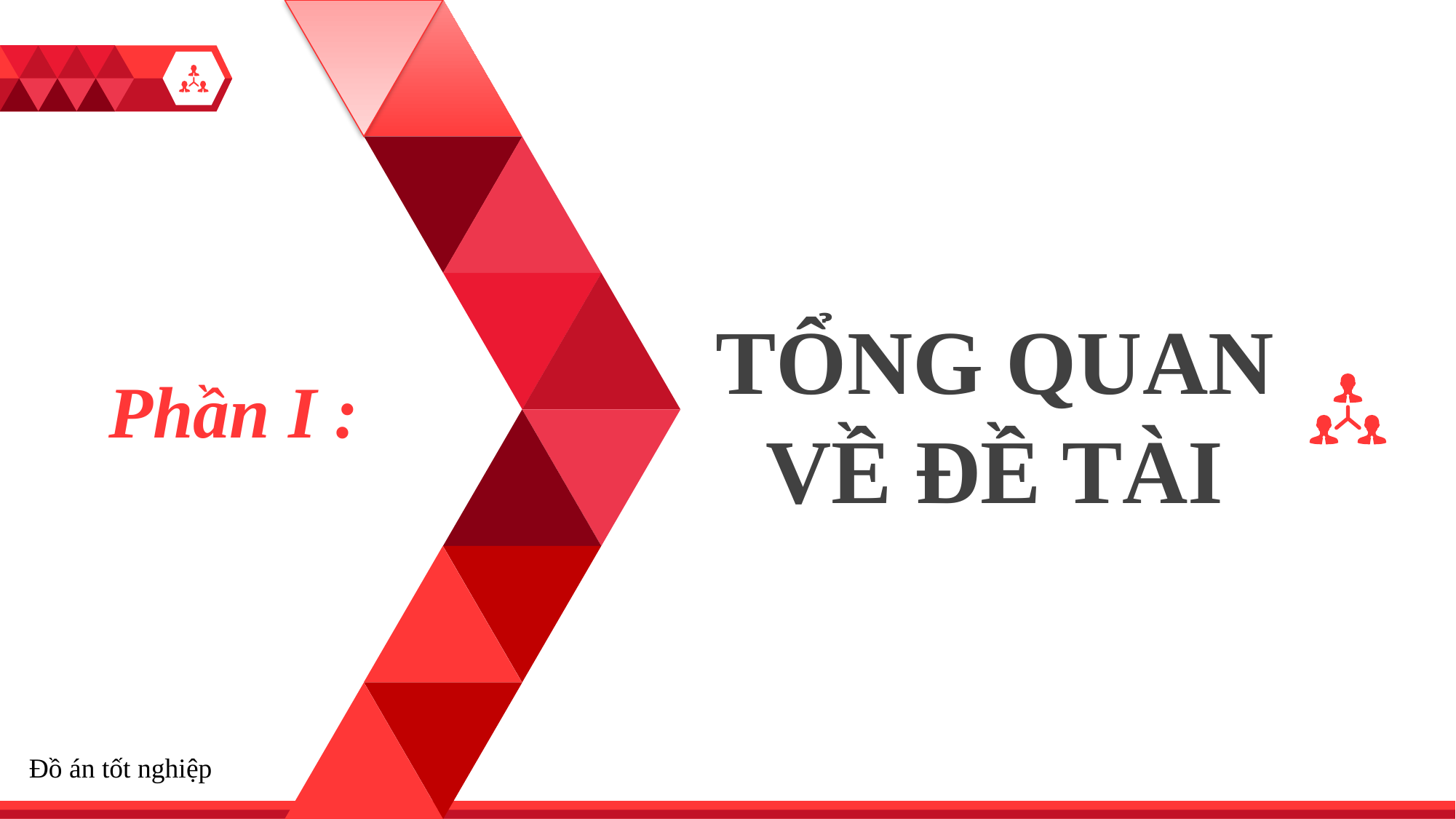

TỔNG QUAN
VỀ ĐỀ TÀI
1
Phần I :

Đồ án tốt nghiệp